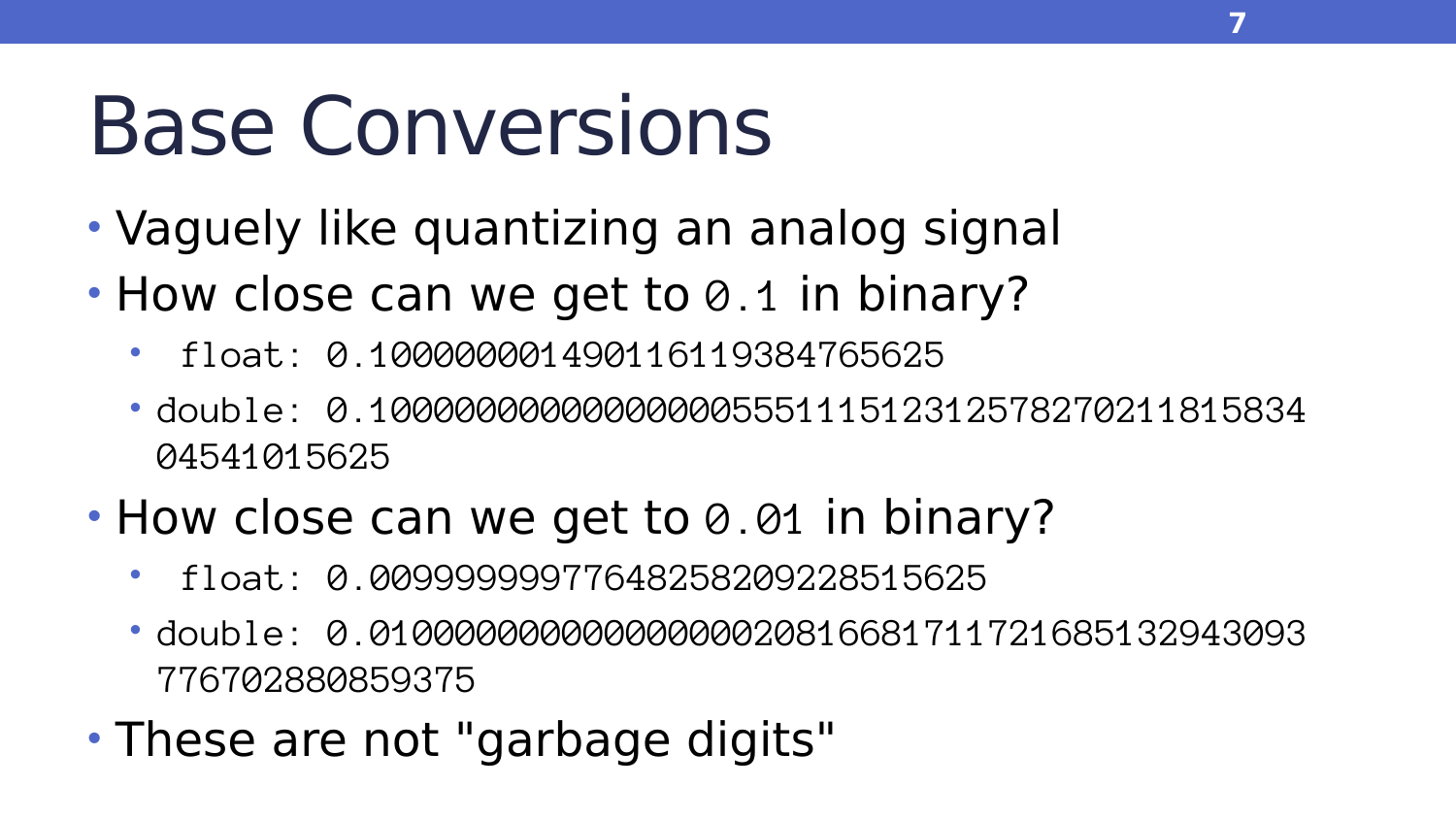

7
# Base Conversions
Vaguely like quantizing an analog signal
How close can we get to 0.1 in binary?
 float: 0.100000001490116119384765625
double: 0.10000000000000000555111512312578270211815834 04541015625
How close can we get to 0.01 in binary?
 float: 0.00999999977648258209228515625
double: 0.01000000000000000020816681711721685132943093 776702880859375
These are not "garbage digits"